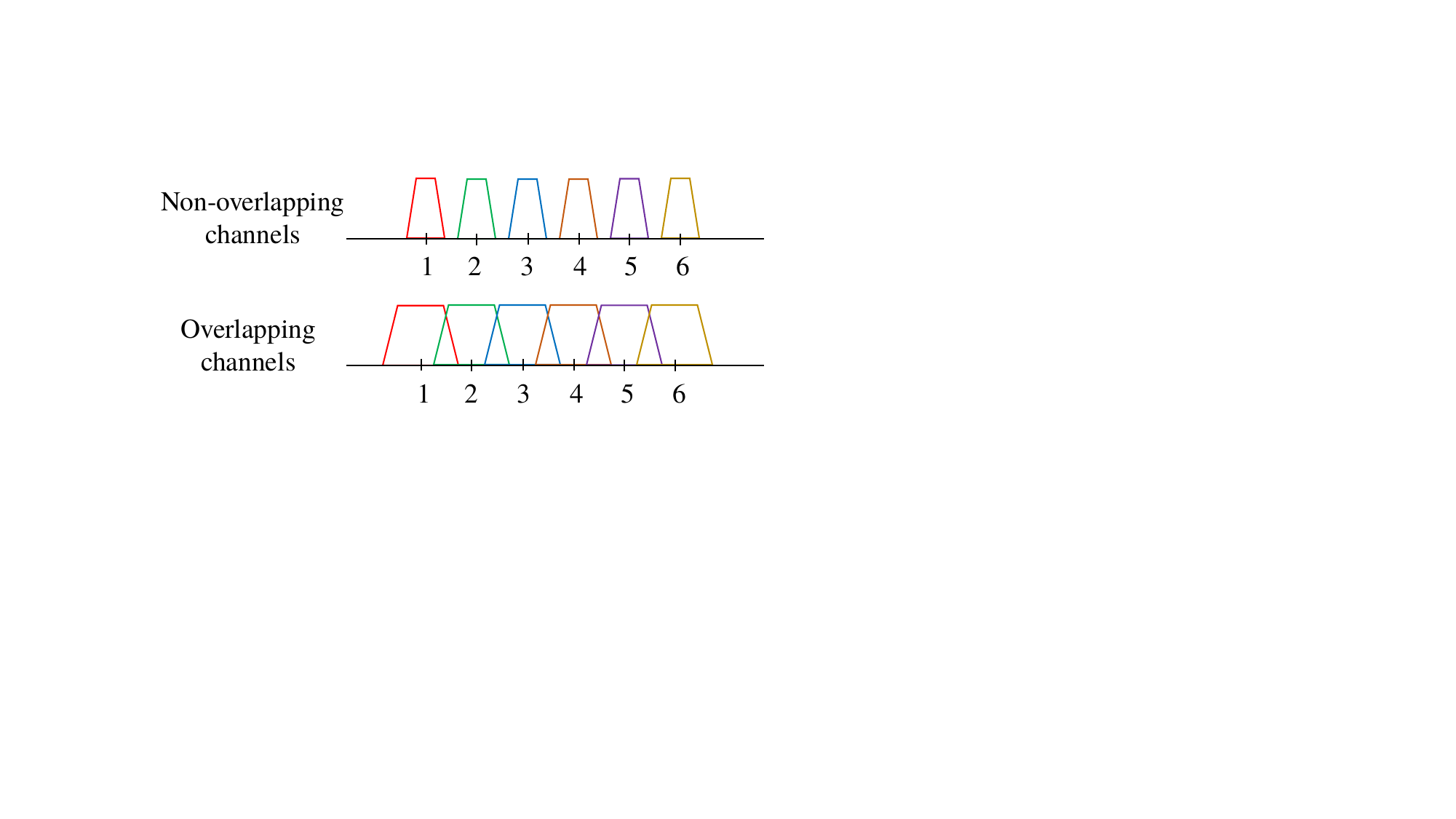

Non-overlapping channels

6
4
5
3
1
2

Overlapping channels

6
4
5
3
1
2